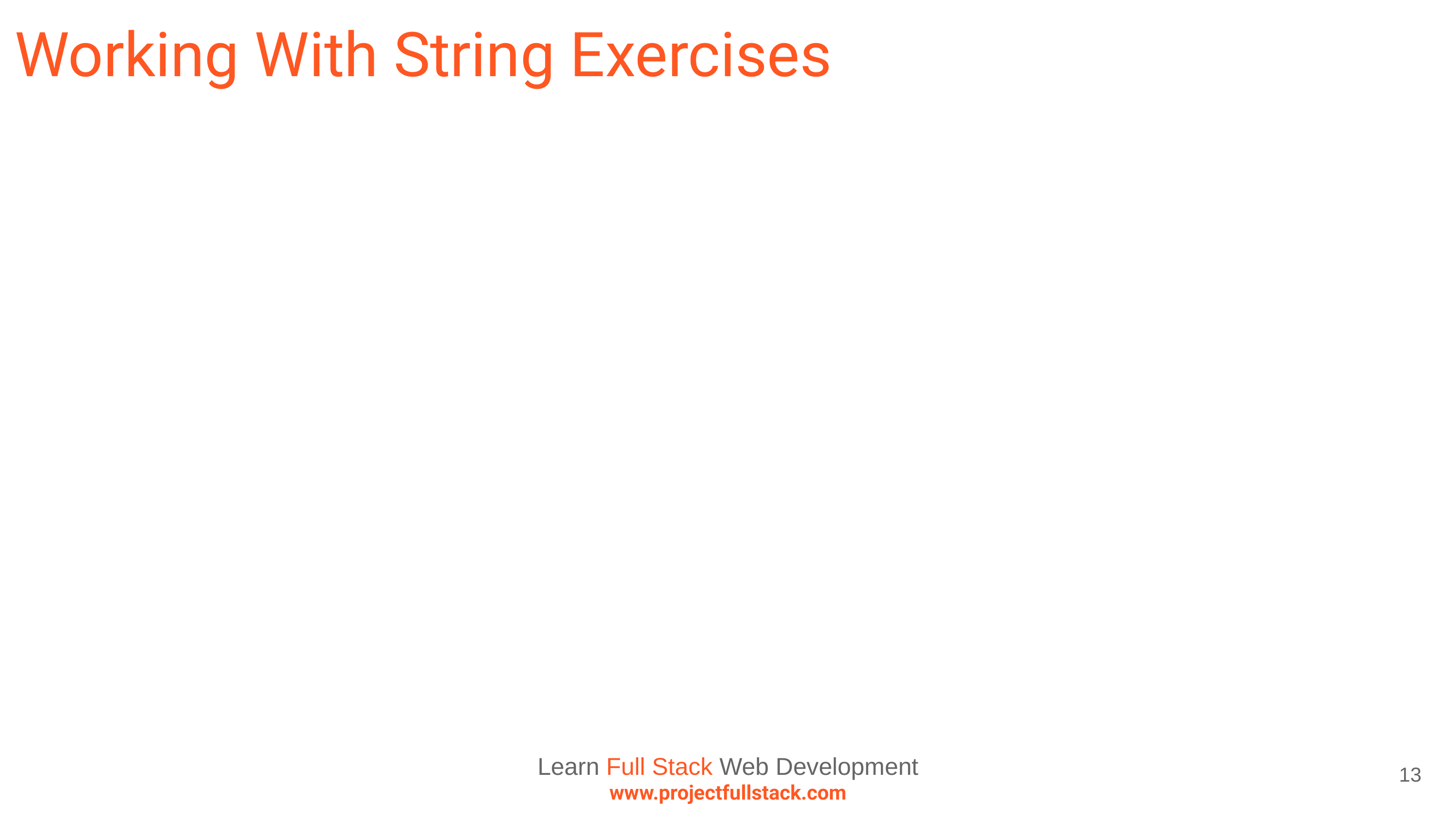

# Working With String Exercises
Learn Full Stack Web Development
www.projectfullstack.com
13